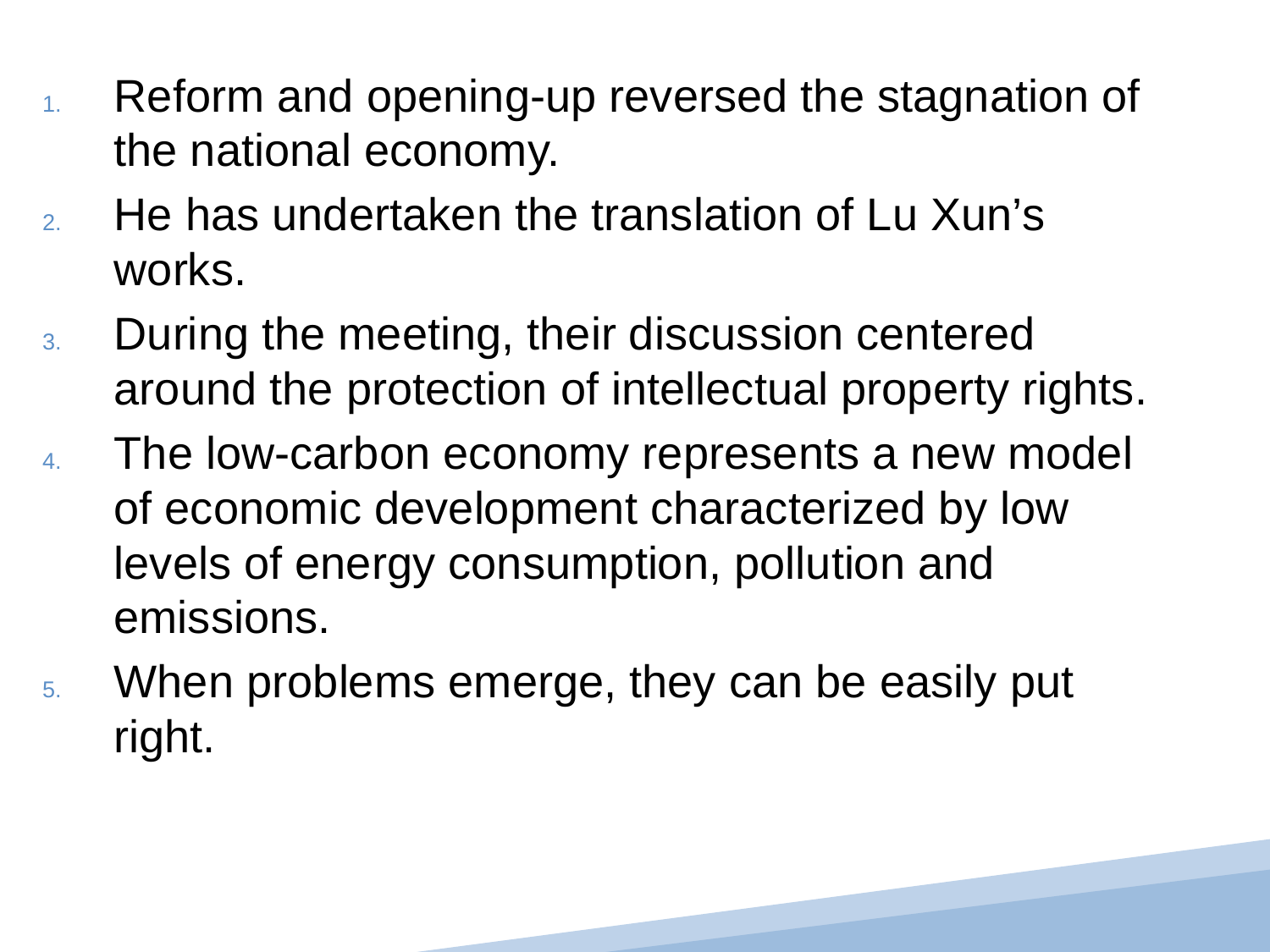

Reform and opening-up reversed the stagnation of the national economy.
He has undertaken the translation of Lu Xun’s works.
During the meeting, their discussion centered around the protection of intellectual property rights.
The low-carbon economy represents a new model of economic development characterized by low levels of energy consumption, pollution and emissions.
When problems emerge, they can be easily put right.